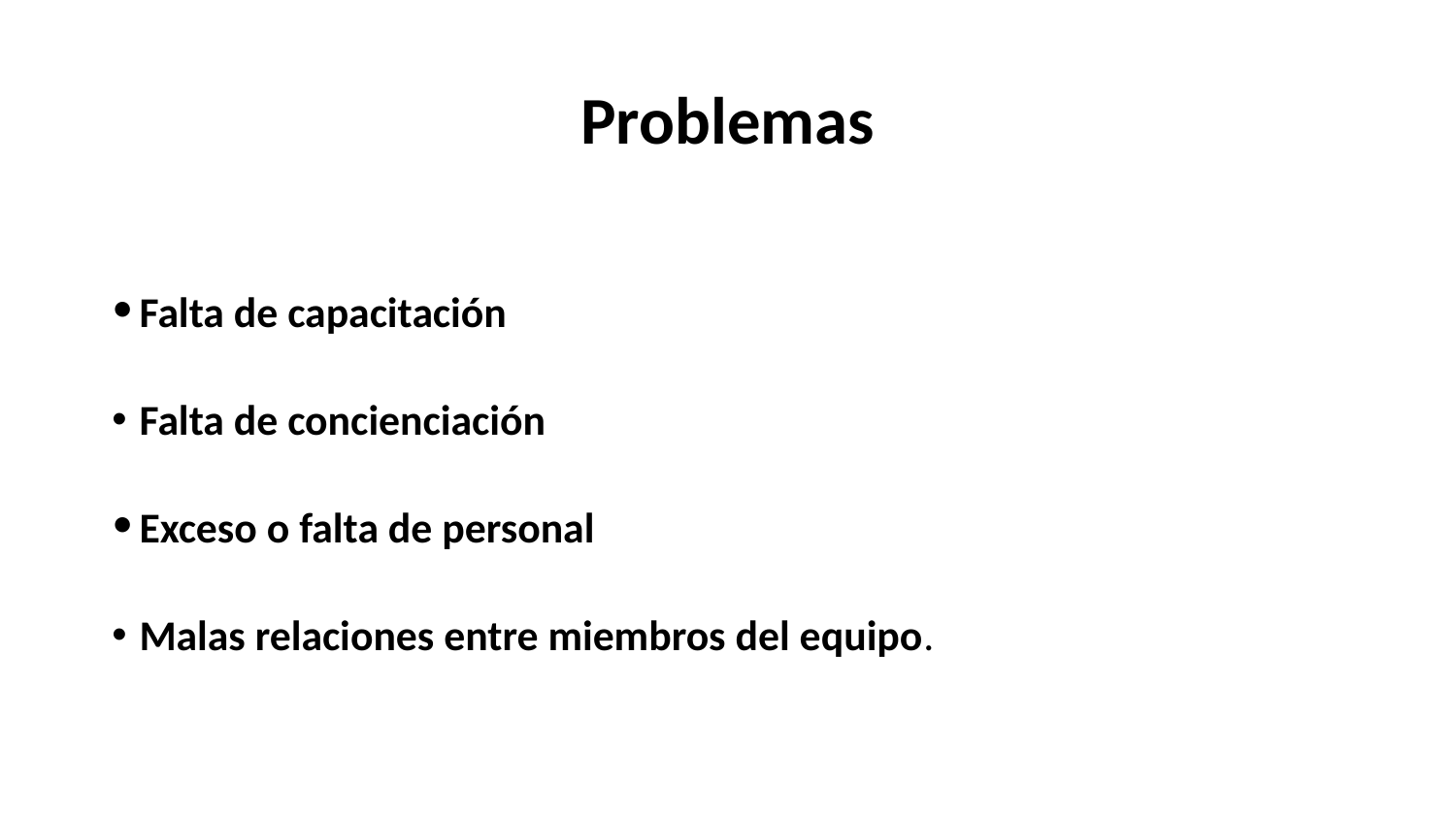

# Problemas

Falta de capacitación
Falta de concienciación
Exceso o falta de personal
Malas relaciones entre miembros del equipo.